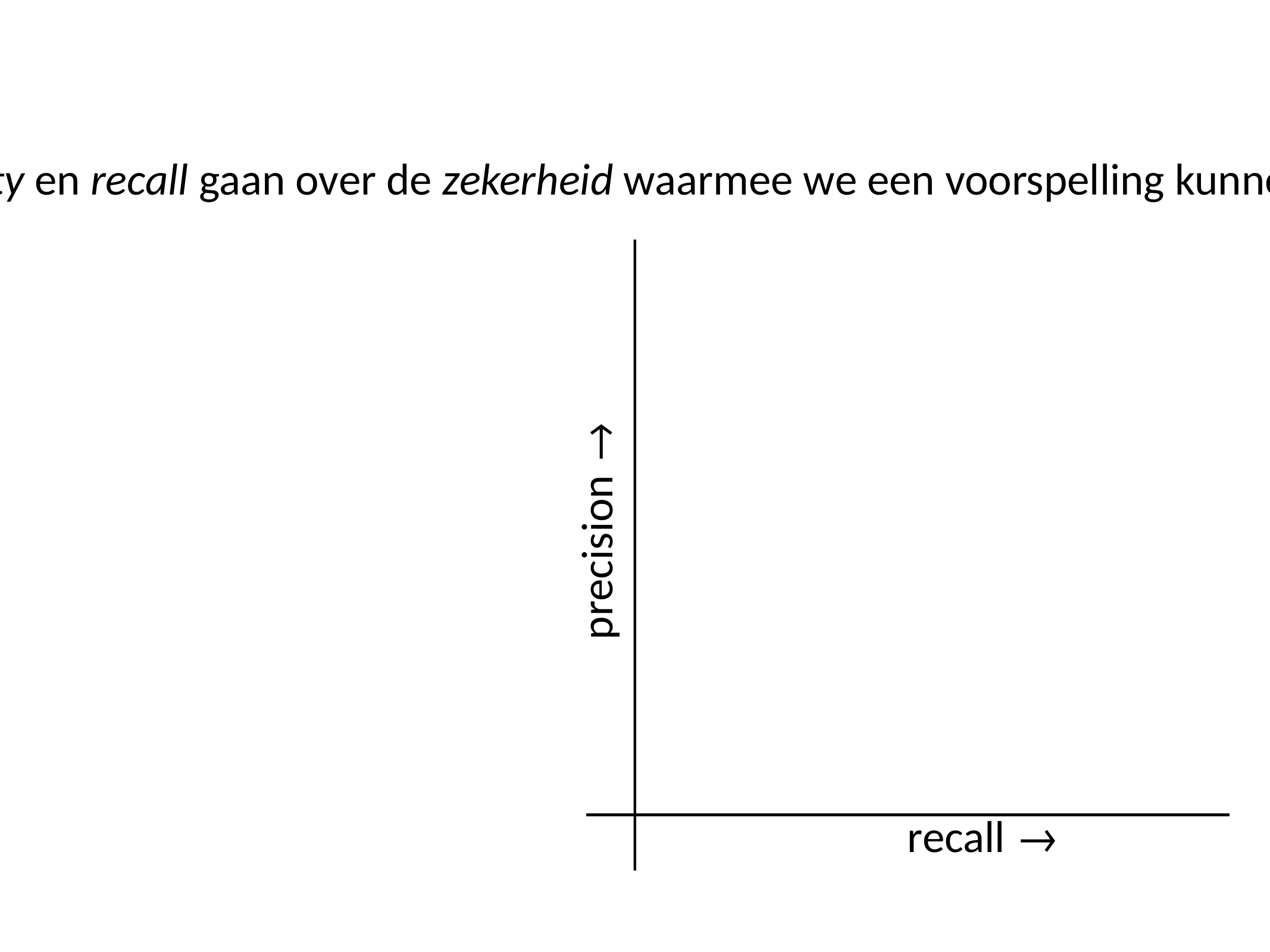

Specificity en recall gaan over de zekerheid waarmee we een voorspelling kunnen doen.

precision →
recall →